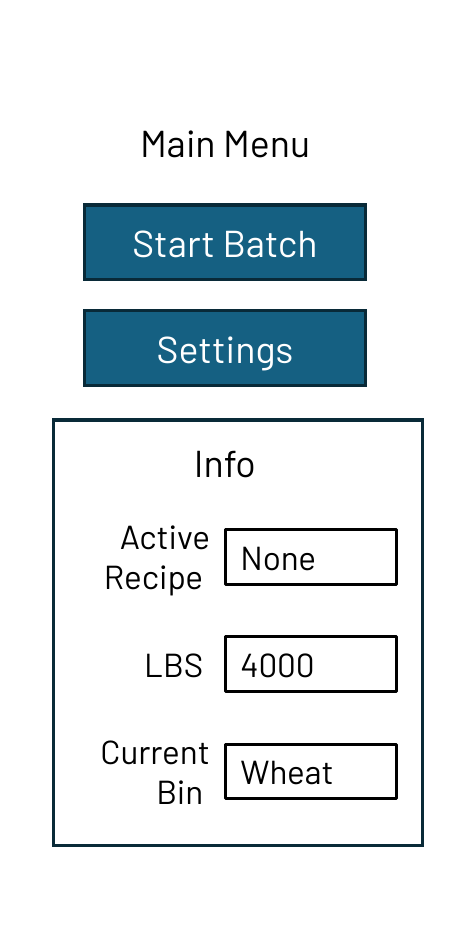

Main Menu
Start Batch
Start Batch
Settings

Info
Active Recipe
None
LBS
4000
Current Bin
Wheat